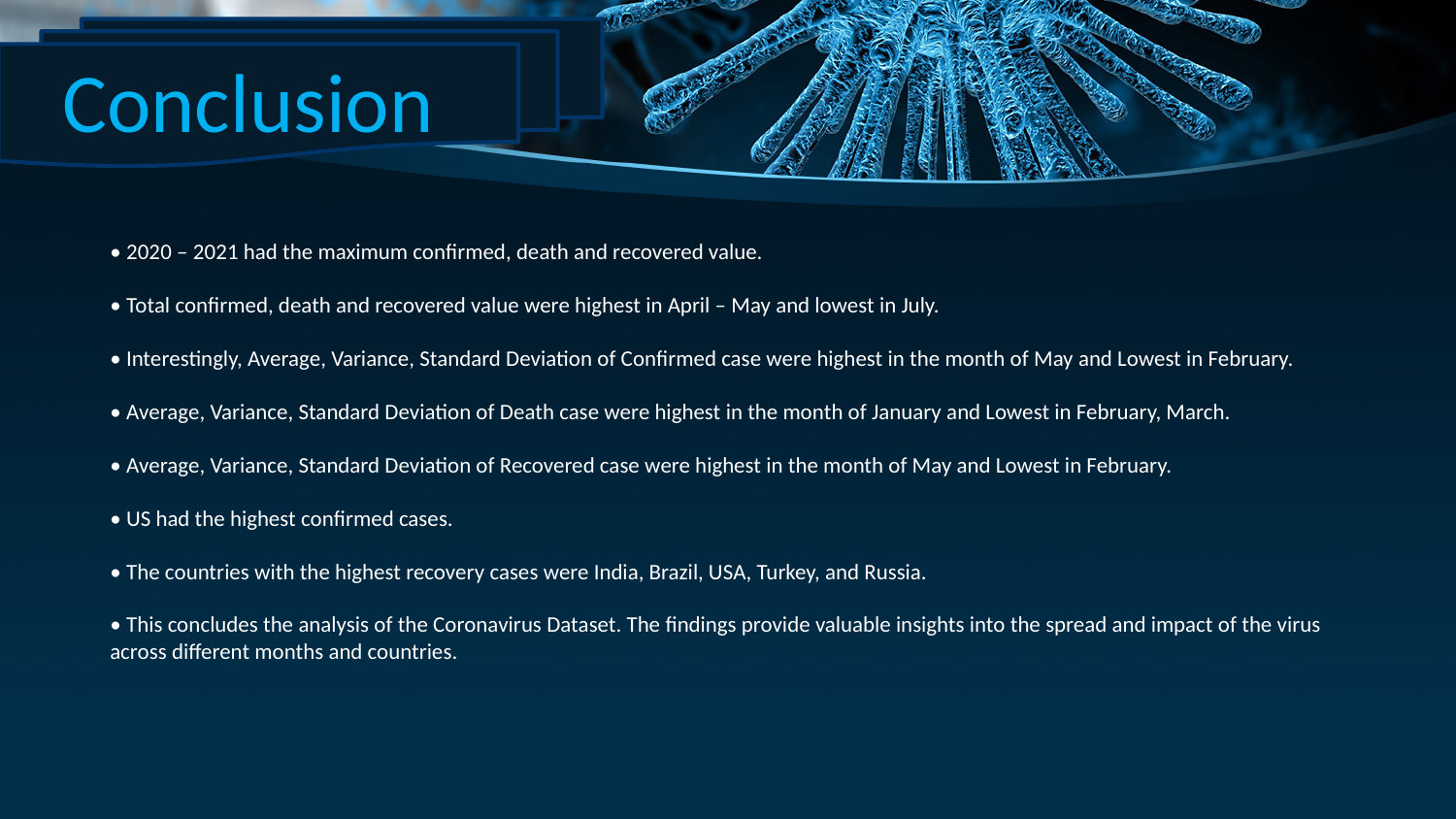

Conclusion
• 2020 – 2021 had the maximum confirmed, death and recovered value.

• Total confirmed, death and recovered value were highest in April – May and lowest in July.

• Interestingly, Average, Variance, Standard Deviation of Confirmed case were highest in the month of May and Lowest in February.

• Average, Variance, Standard Deviation of Death case were highest in the month of January and Lowest in February, March.

• Average, Variance, Standard Deviation of Recovered case were highest in the month of May and Lowest in February.

• US had the highest confirmed cases.

• The countries with the highest recovery cases were India, Brazil, USA, Turkey, and Russia.

• This concludes the analysis of the Coronavirus Dataset. The findings provide valuable insights into the spread and impact of the virus across different months and countries.